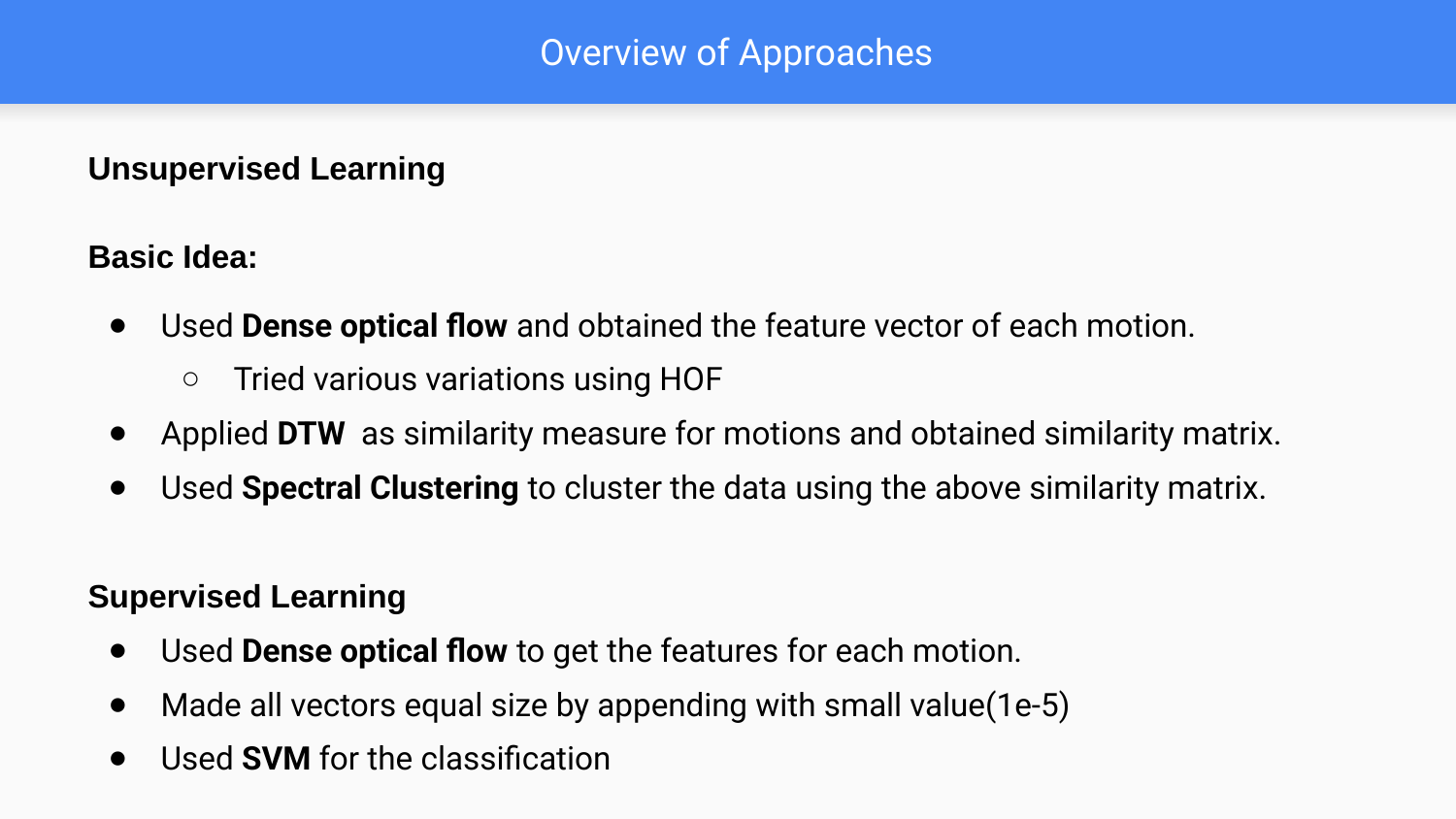

# Overview of Approaches
Unsupervised Learning
Basic Idea:
Used Dense optical flow and obtained the feature vector of each motion.
Tried various variations using HOF
Applied DTW  as similarity measure for motions and obtained similarity matrix.
Used Spectral Clustering to cluster the data using the above similarity matrix.
Supervised Learning
Used Dense optical flow to get the features for each motion.
Made all vectors equal size by appending with small value(1e-5)
Used SVM for the classification